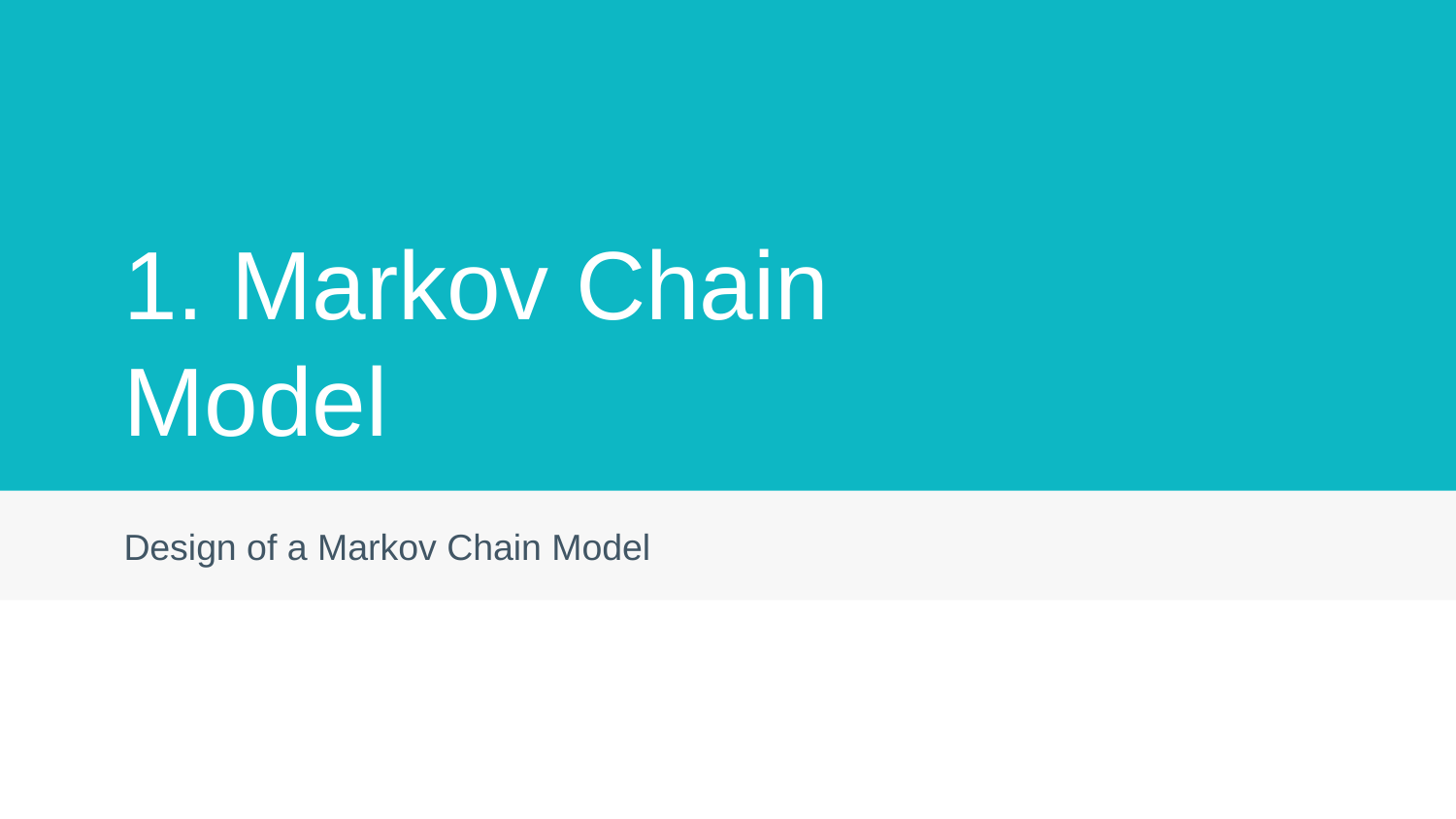

# 1. Markov Chain Model
Design of a Markov Chain Model